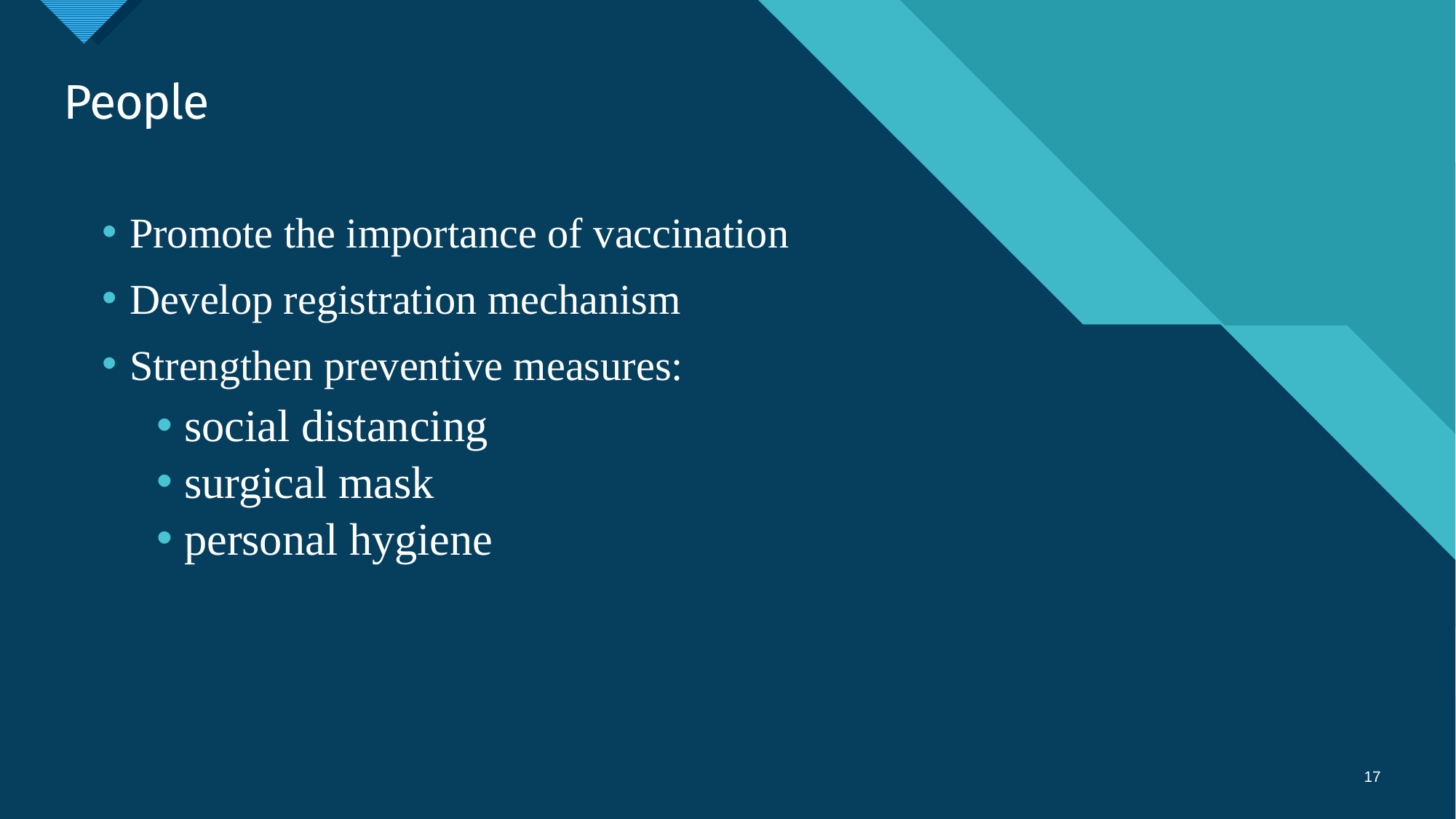

# People
Promote the importance of vaccination
Develop registration mechanism
Strengthen preventive measures:
social distancing
surgical mask
personal hygiene

17